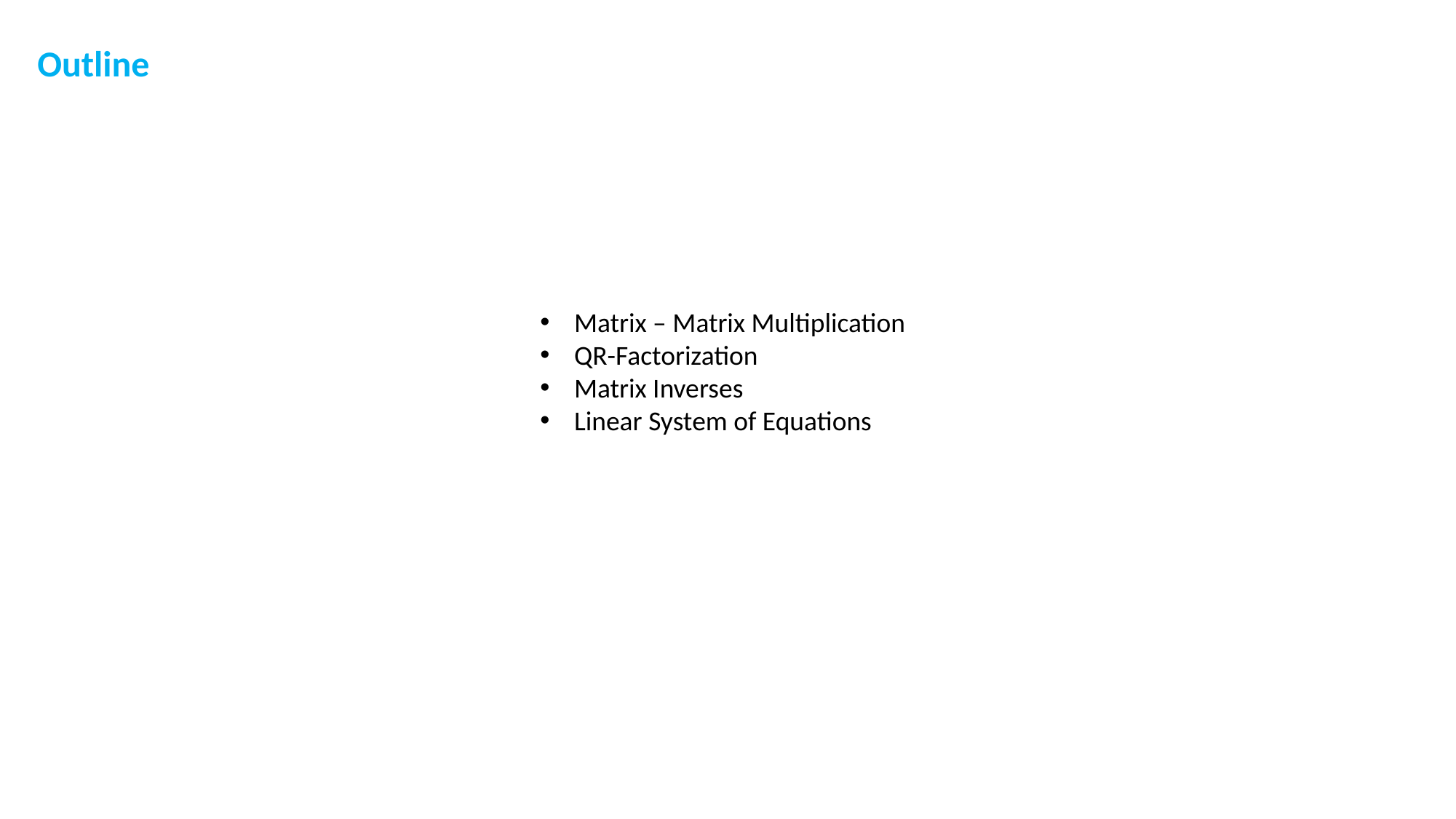

Outline

Matrix – Matrix Multiplication
QR-Factorization
Matrix Inverses
Linear System of Equations